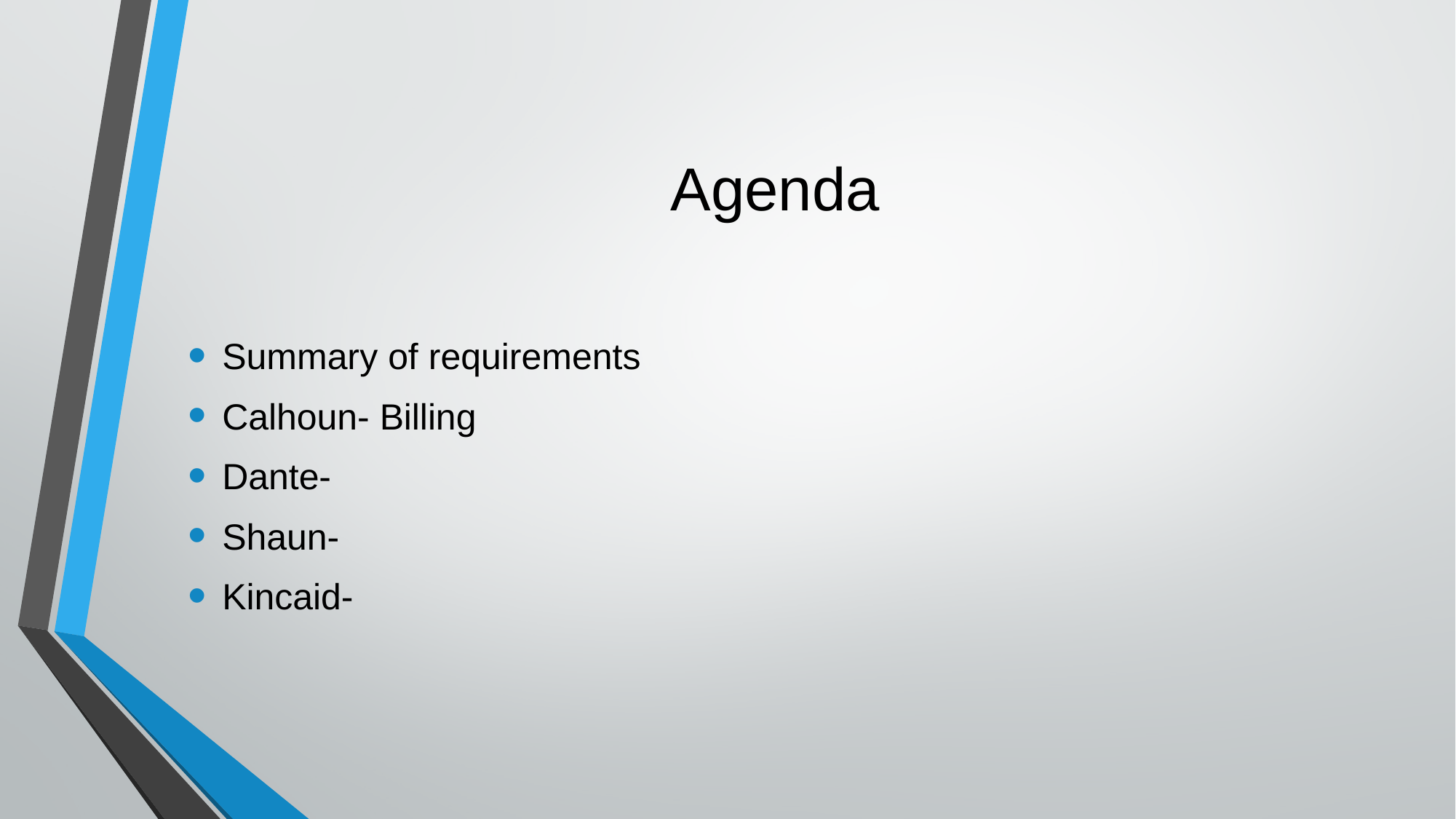

# Agenda
Summary of requirements
Calhoun- Billing
Dante-
Shaun-
Kincaid-